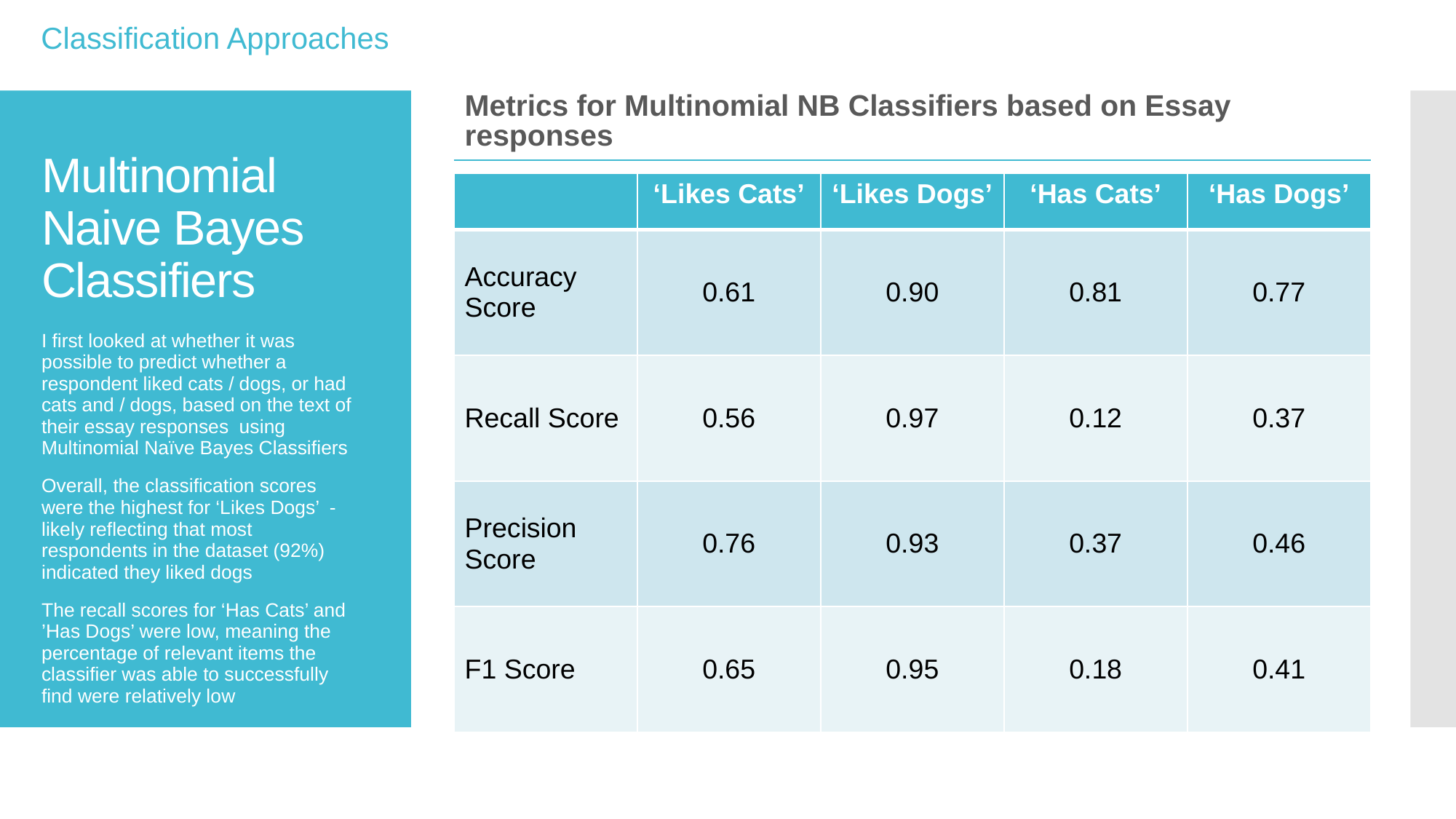

Classification Approaches
Metrics for Multinomial NB Classifiers based on Essay responses
# Multinomial Naive Bayes Classifiers
|  | ‘Likes Cats’ | ‘Likes Dogs’ | ‘Has Cats’ | ‘Has Dogs’ |
| --- | --- | --- | --- | --- |
| Accuracy Score | 0.61 | 0.90 | 0.81 | 0.77 |
| Recall Score | 0.56 | 0.97 | 0.12 | 0.37 |
| Precision Score | 0.76 | 0.93 | 0.37 | 0.46 |
| F1 Score | 0.65 | 0.95 | 0.18 | 0.41 |
I first looked at whether it was possible to predict whether a respondent liked cats / dogs, or had cats and / dogs, based on the text of their essay responses  using Multinomial Naïve Bayes Classifiers
Overall, the classification scores were the highest for ‘Likes Dogs’  - likely reflecting that most respondents in the dataset (92%) indicated they liked dogs
The recall scores for ‘Has Cats’ and ’Has Dogs’ were low, meaning the percentage of relevant items the classifier was able to successfully find were relatively low